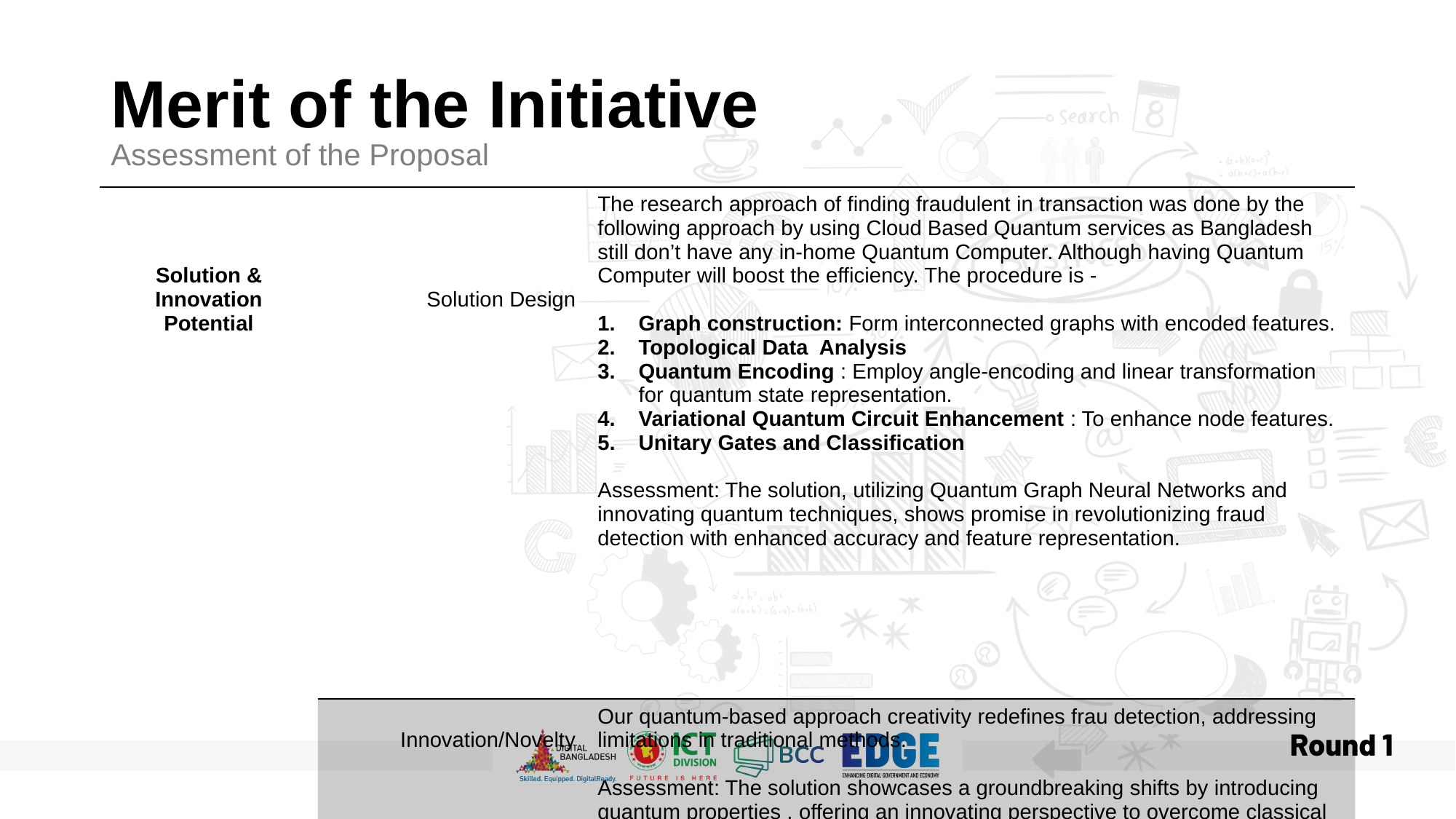

# Merit of the Initiative Assessment of the Proposal
| Solution & Innovation Potential | Solution Design | The research approach of finding fraudulent in transaction was done by the following approach by using Cloud Based Quantum services as Bangladesh still don’t have any in-home Quantum Computer. Although having Quantum Computer will boost the efficiency. The procedure is - Graph construction: Form interconnected graphs with encoded features. Topological Data Analysis Quantum Encoding : Employ angle-encoding and linear transformation for quantum state representation. Variational Quantum Circuit Enhancement : To enhance node features. Unitary Gates and Classification Assessment: The solution, utilizing Quantum Graph Neural Networks and innovating quantum techniques, shows promise in revolutionizing fraud detection with enhanced accuracy and feature representation. |
| --- | --- | --- |
|  | Innovation/Novelty | Our quantum-based approach creativity redefines frau detection, addressing limitations in traditional methods. Assessment: The solution showcases a groundbreaking shifts by introducing quantum properties , offering an innovating perspective to overcome classical limitations in fraud detection. |
Round 1